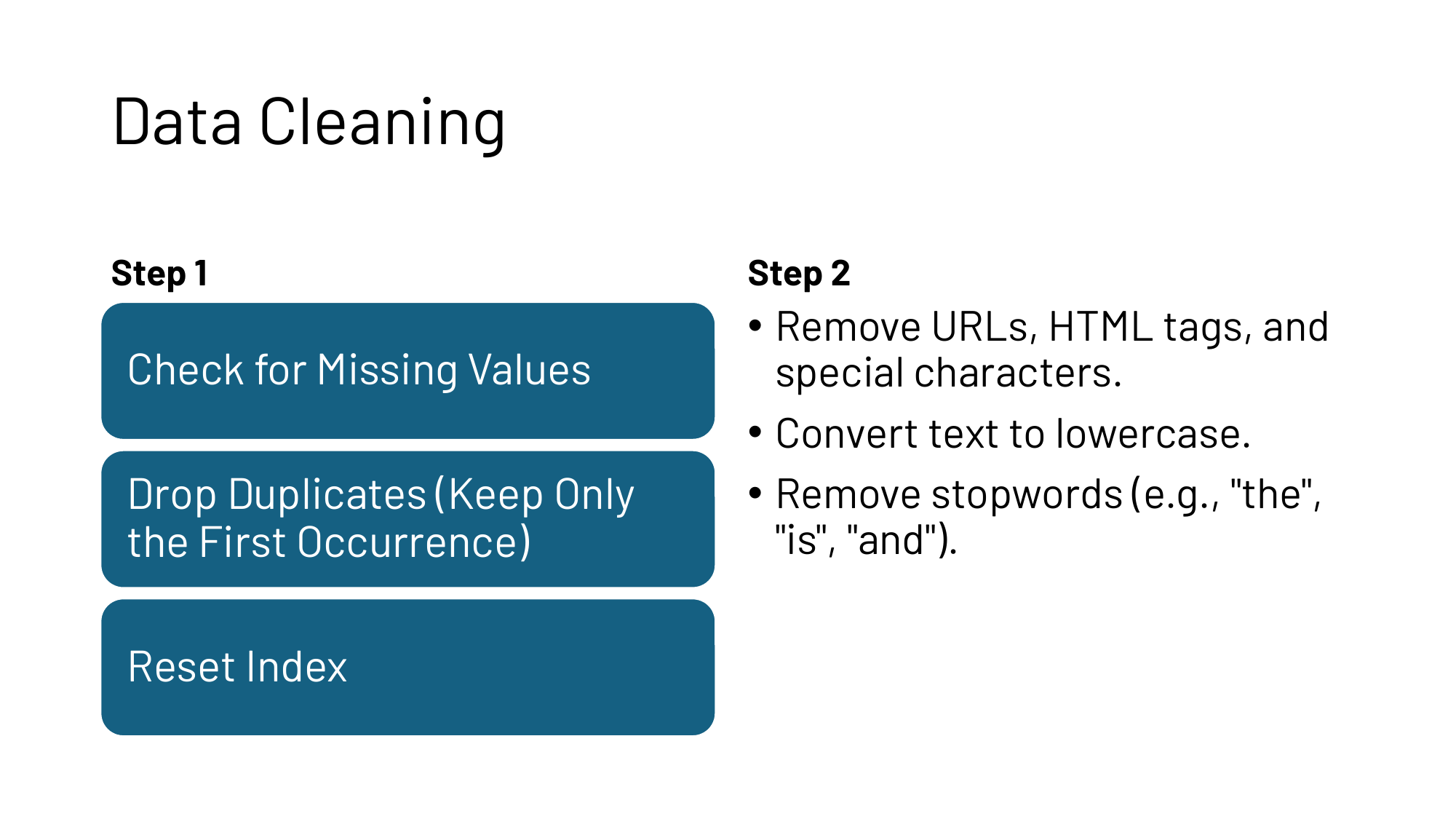

# Data Cleaning
Step 1
Step 2
Check for Missing Values
Drop Duplicates (Keep Only the First Occurrence)
Reset Index
Remove URLs, HTML tags, and special characters.
Convert text to lowercase.
Remove stopwords (e.g., "the", "is", "and").